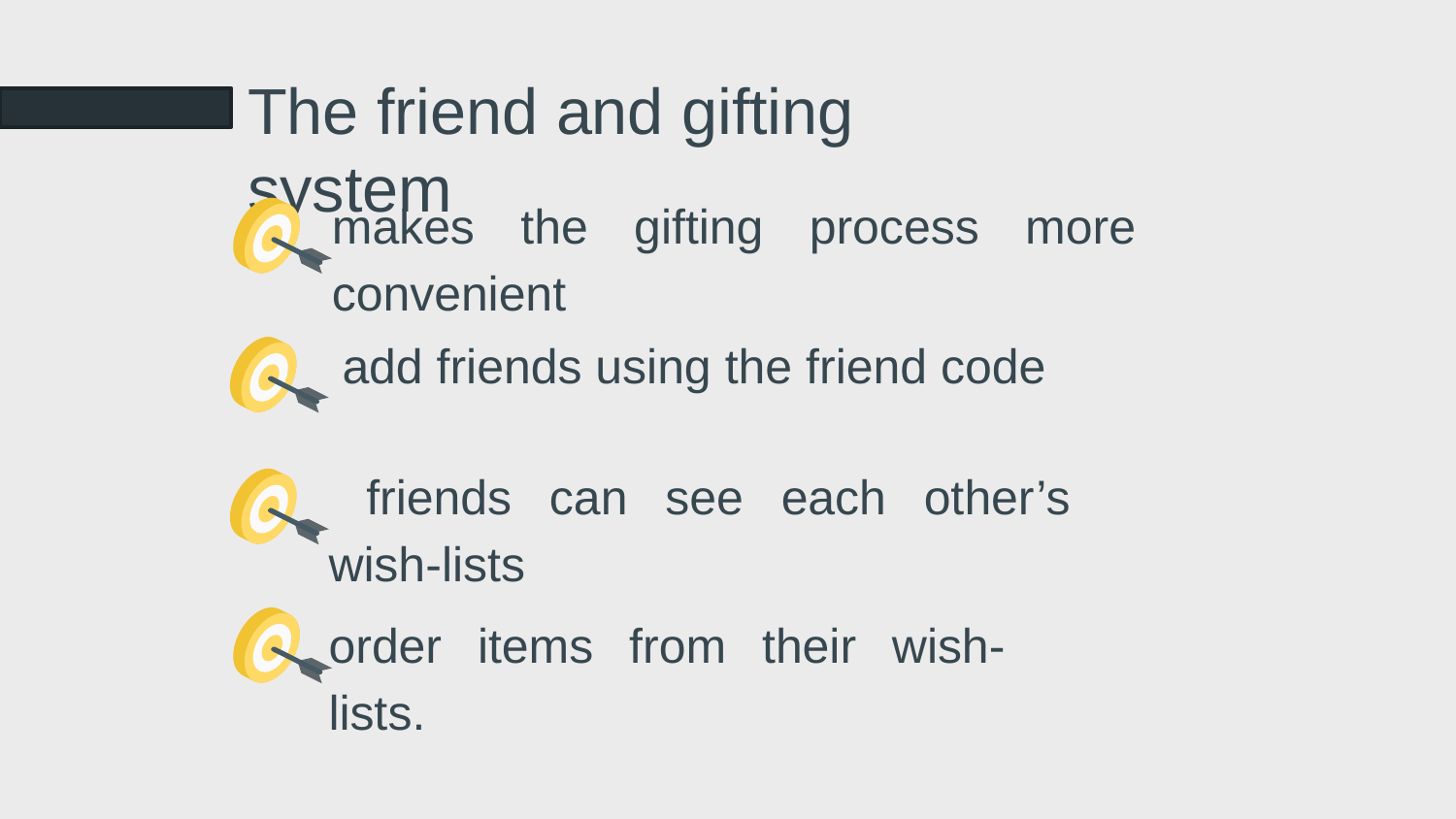

The friend and gifting system

	makes the gifting process more convenient

•	 add friends using the friend code

•	 friends can see each other’s wish-lists

	order items from their wish-lists.